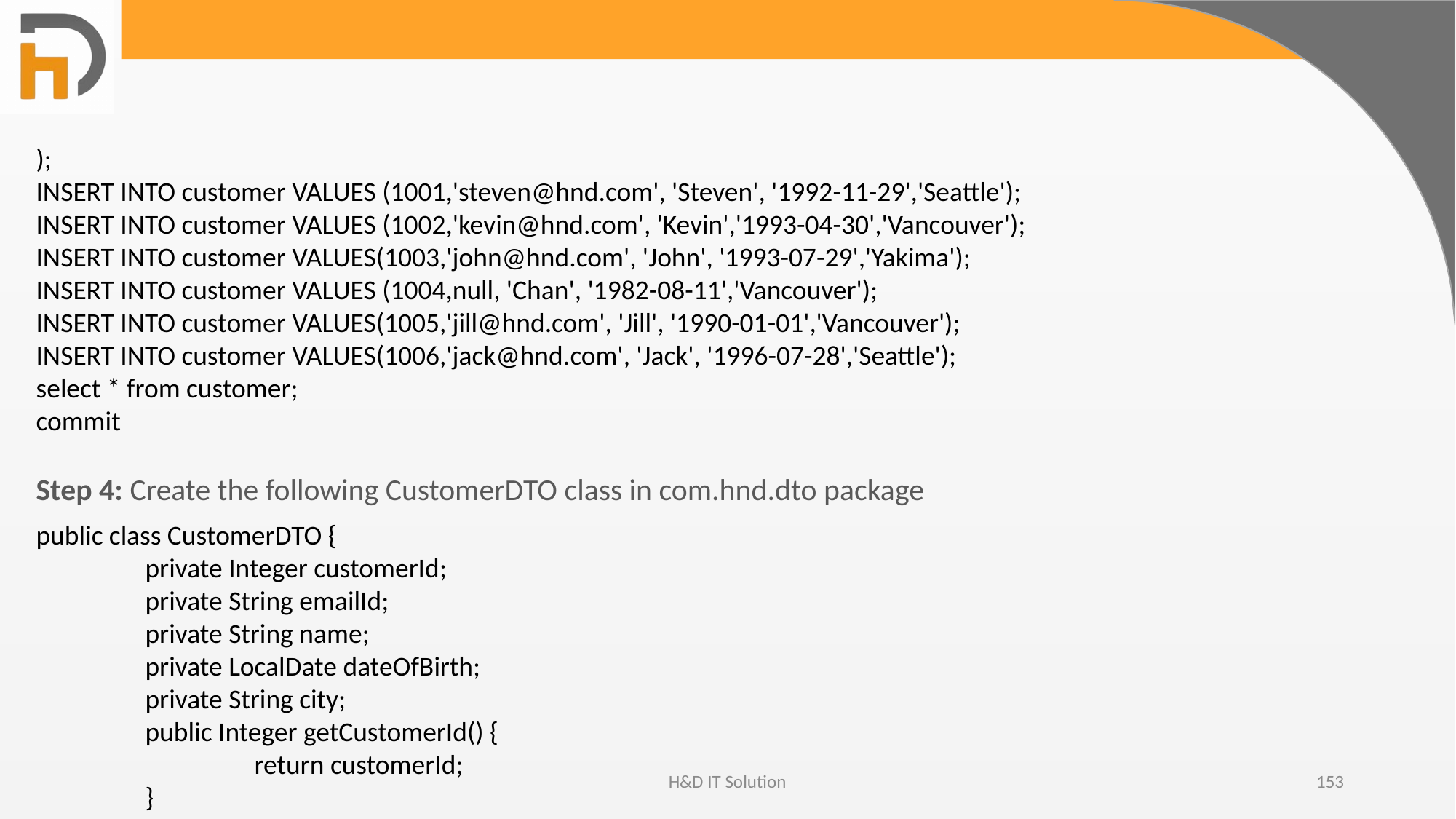

);
INSERT INTO customer VALUES (1001,'steven@hnd.com', 'Steven', '1992-11-29','Seattle');
INSERT INTO customer VALUES (1002,'kevin@hnd.com', 'Kevin','1993-04-30','Vancouver');
INSERT INTO customer VALUES(1003,'john@hnd.com', 'John', '1993-07-29','Yakima');
INSERT INTO customer VALUES (1004,null, 'Chan', '1982-08-11','Vancouver');
INSERT INTO customer VALUES(1005,'jill@hnd.com', 'Jill', '1990-01-01','Vancouver');
INSERT INTO customer VALUES(1006,'jack@hnd.com', 'Jack', '1996-07-28','Seattle');
select * from customer;
commit
Step 4: Create the following CustomerDTO class in com.hnd.dto package
public class CustomerDTO {
	private Integer customerId;
	private String emailId;
	private String name;
	private LocalDate dateOfBirth;
	private String city;
	public Integer getCustomerId() {
		return customerId;
	}

H&D IT Solution
153